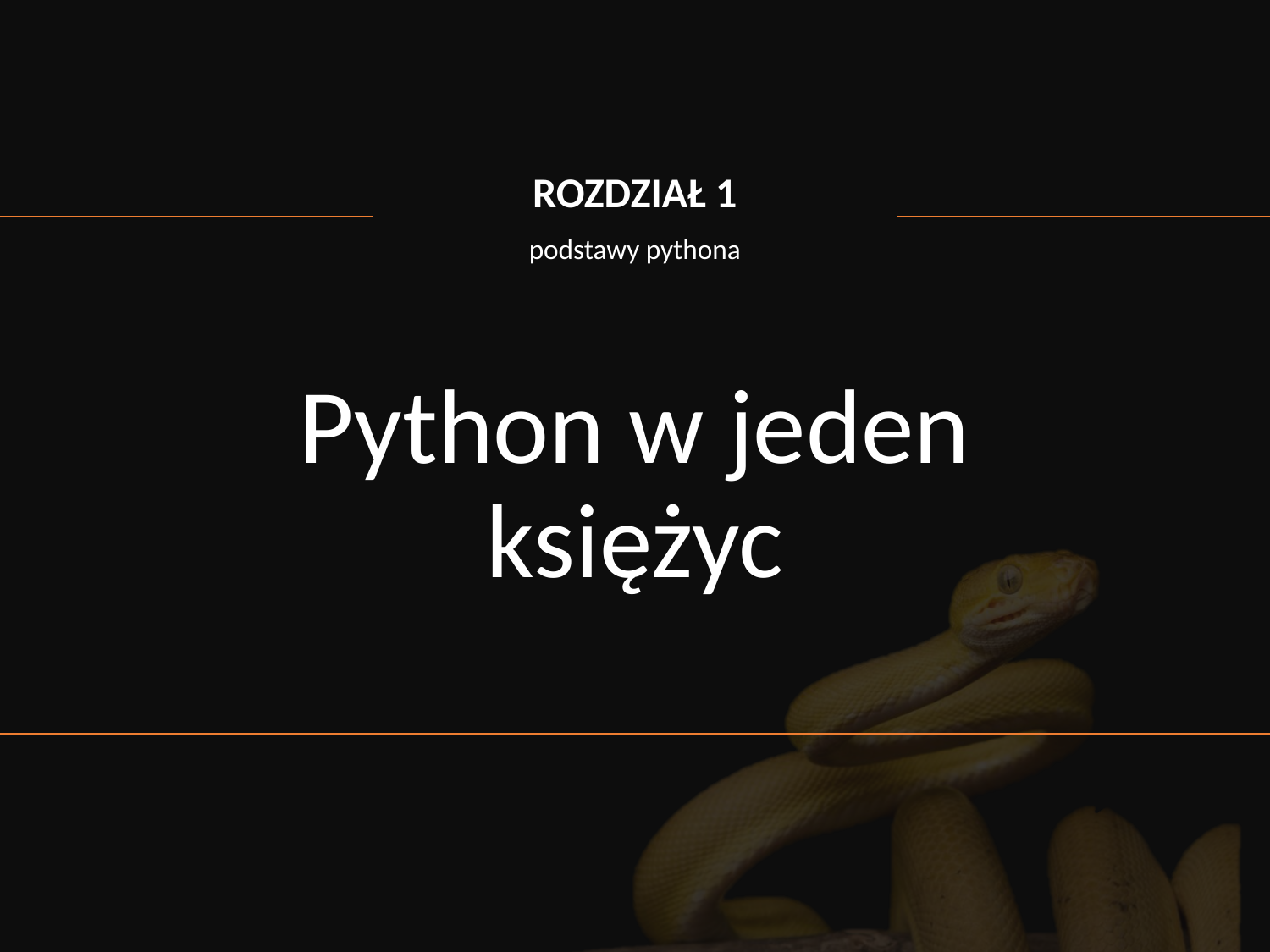

ROZDZIAŁ 1
podstawy pythona

# Python w jeden księżyc